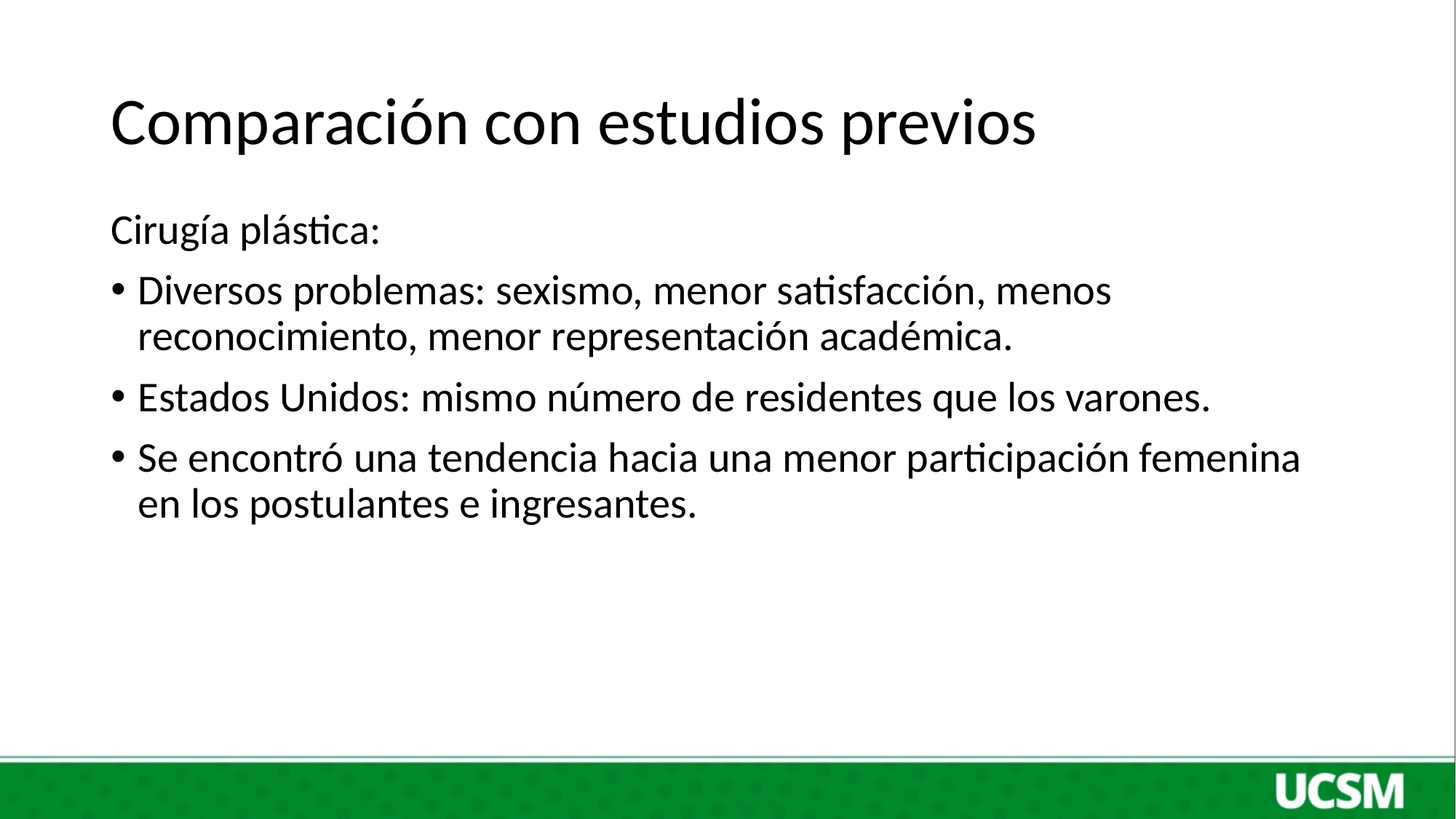

# Comparación con estudios previos
Cirugía plástica:
Diversos problemas: sexismo, menor satisfacción, menos reconocimiento, menor representación académica.
Estados Unidos: mismo número de residentes que los varones.
Se encontró una tendencia hacia una menor participación femenina en los postulantes e ingresantes.